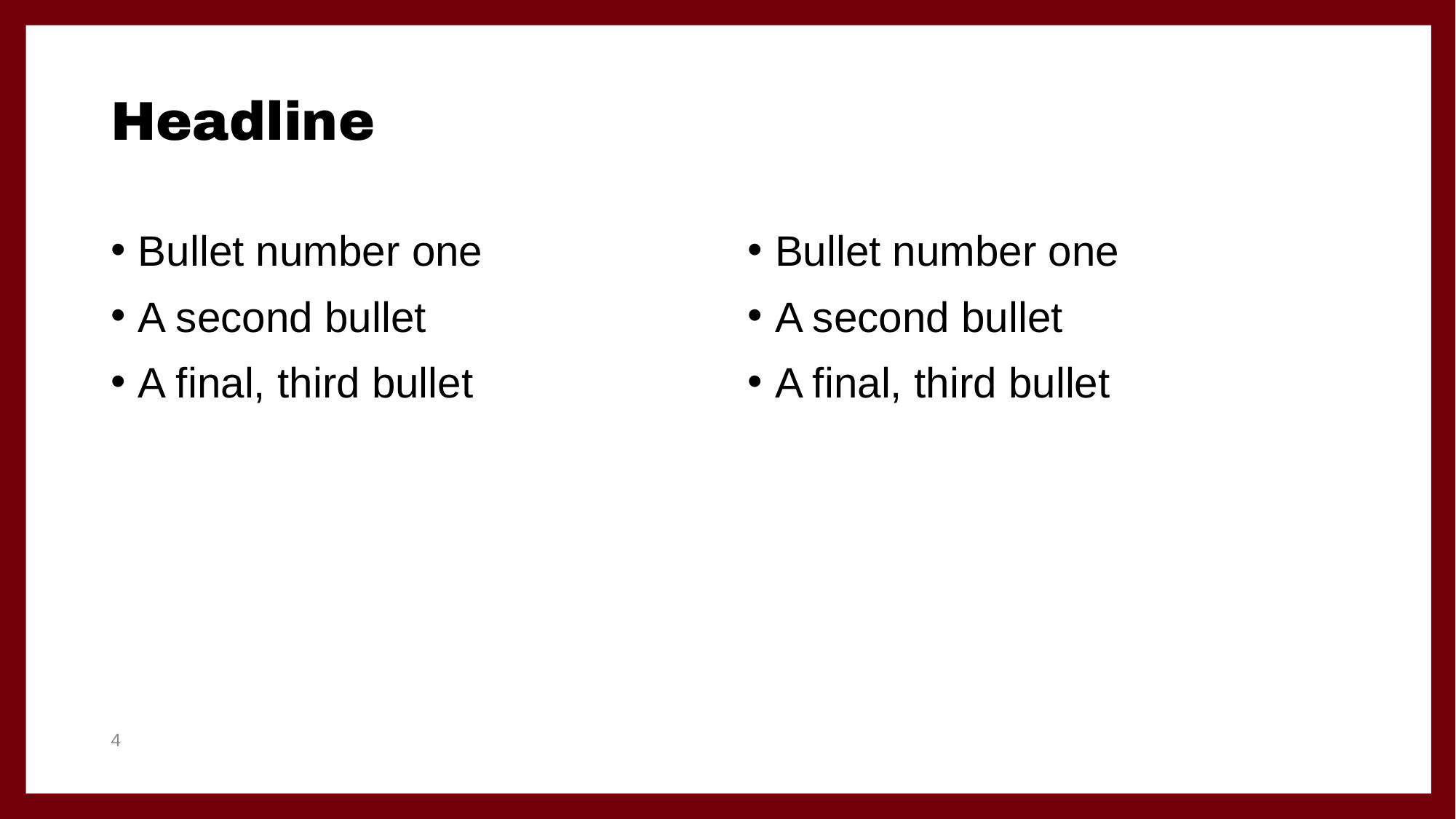

# Headline
Bullet number one
A second bullet
A final, third bullet

Bullet number one
A second bullet
A final, third bullet

4